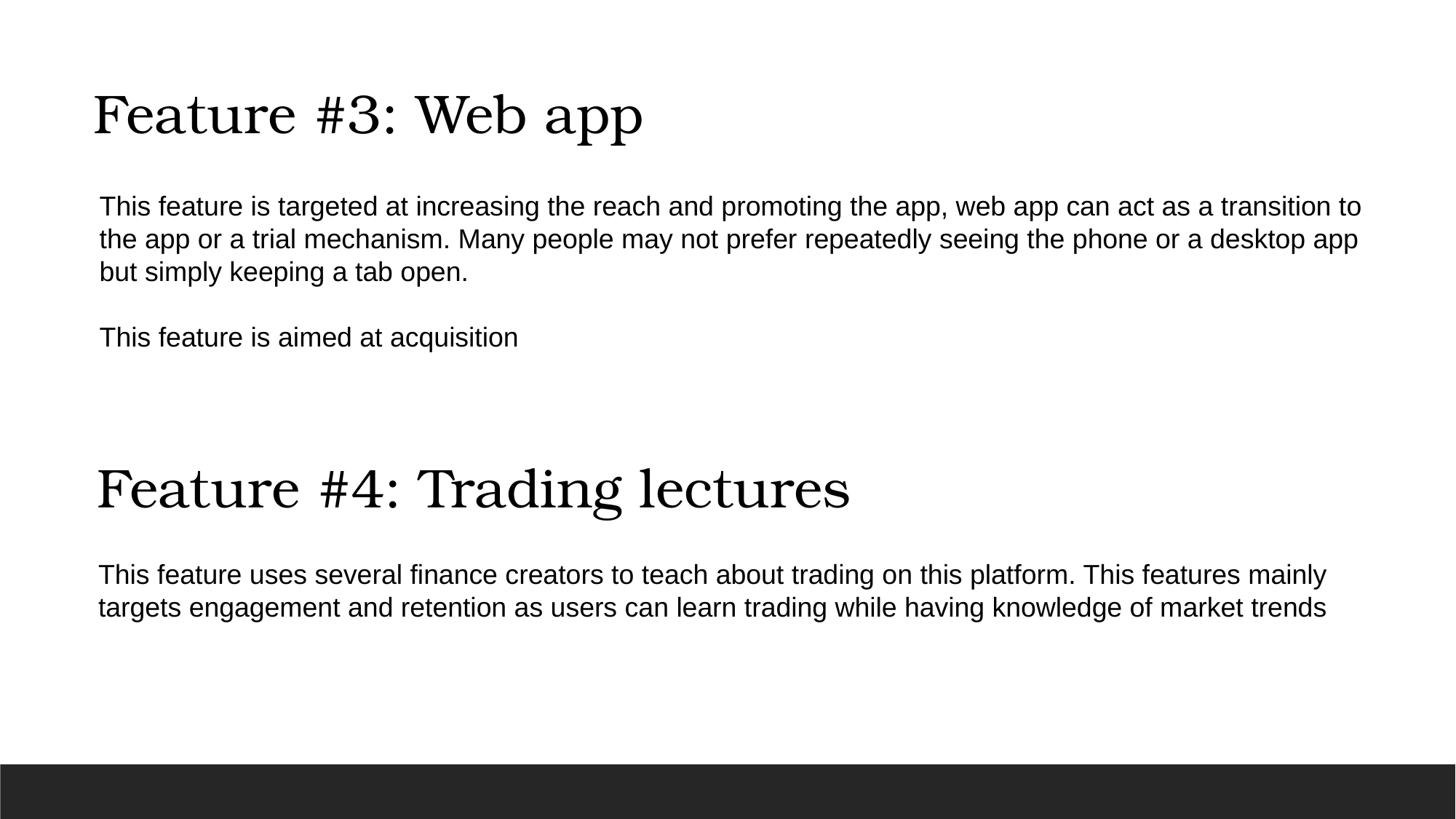

Feature #3: Web app
This feature is targeted at increasing the reach and promoting the app, web app can act as a transition to the app or a trial mechanism. Many people may not prefer repeatedly seeing the phone or a desktop app but simply keeping a tab open.

This feature is aimed at acquisition
Feature #4: Trading lectures
This feature uses several finance creators to teach about trading on this platform. This features mainly targets engagement and retention as users can learn trading while having knowledge of market trends